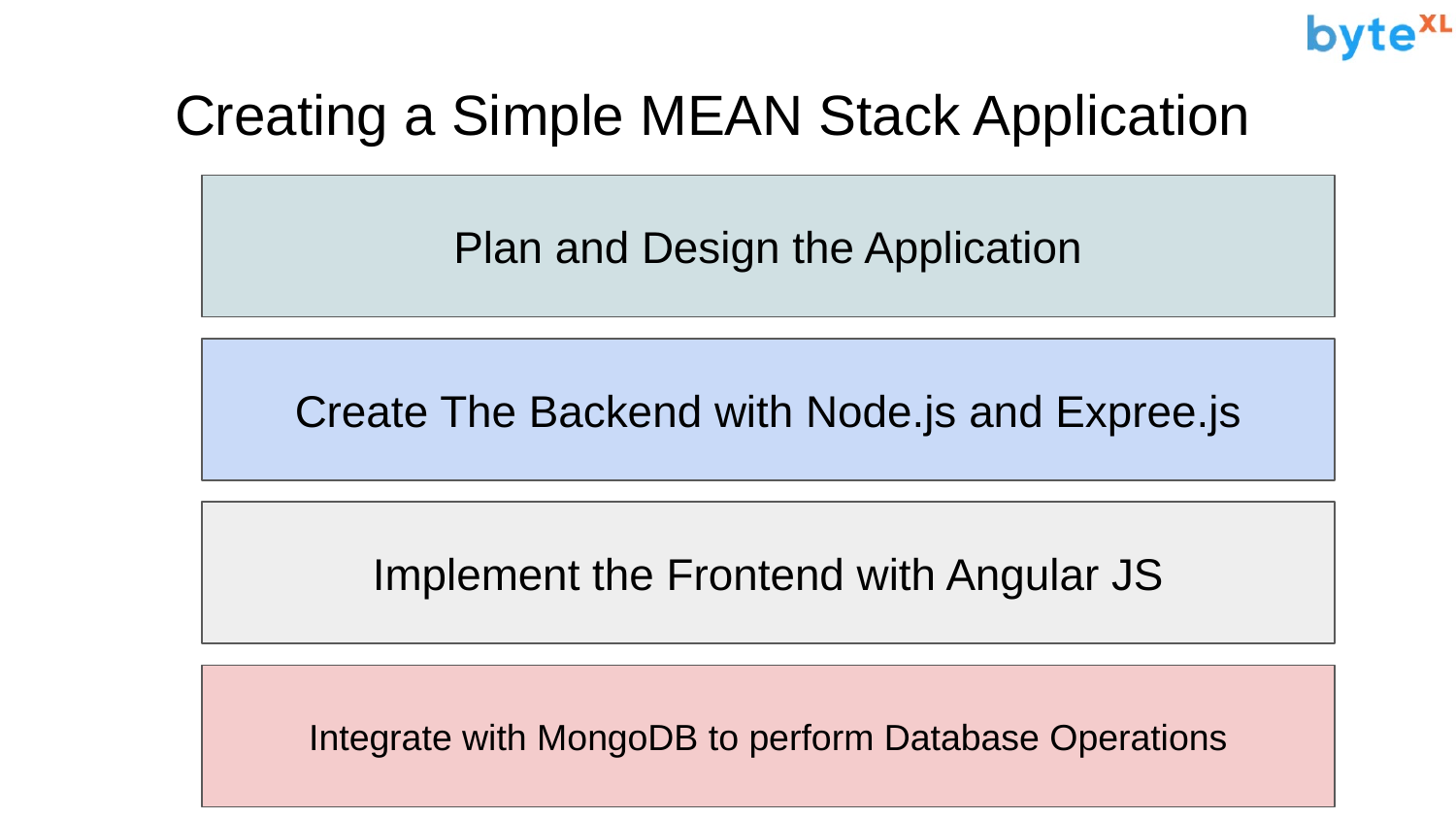

# Creating a Simple MEAN Stack Application
Plan and Design the Application

Create The Backend with Node.js and Expree.js
Implement the Frontend with Angular JS
Integrate with MongoDB to perform Database Operations